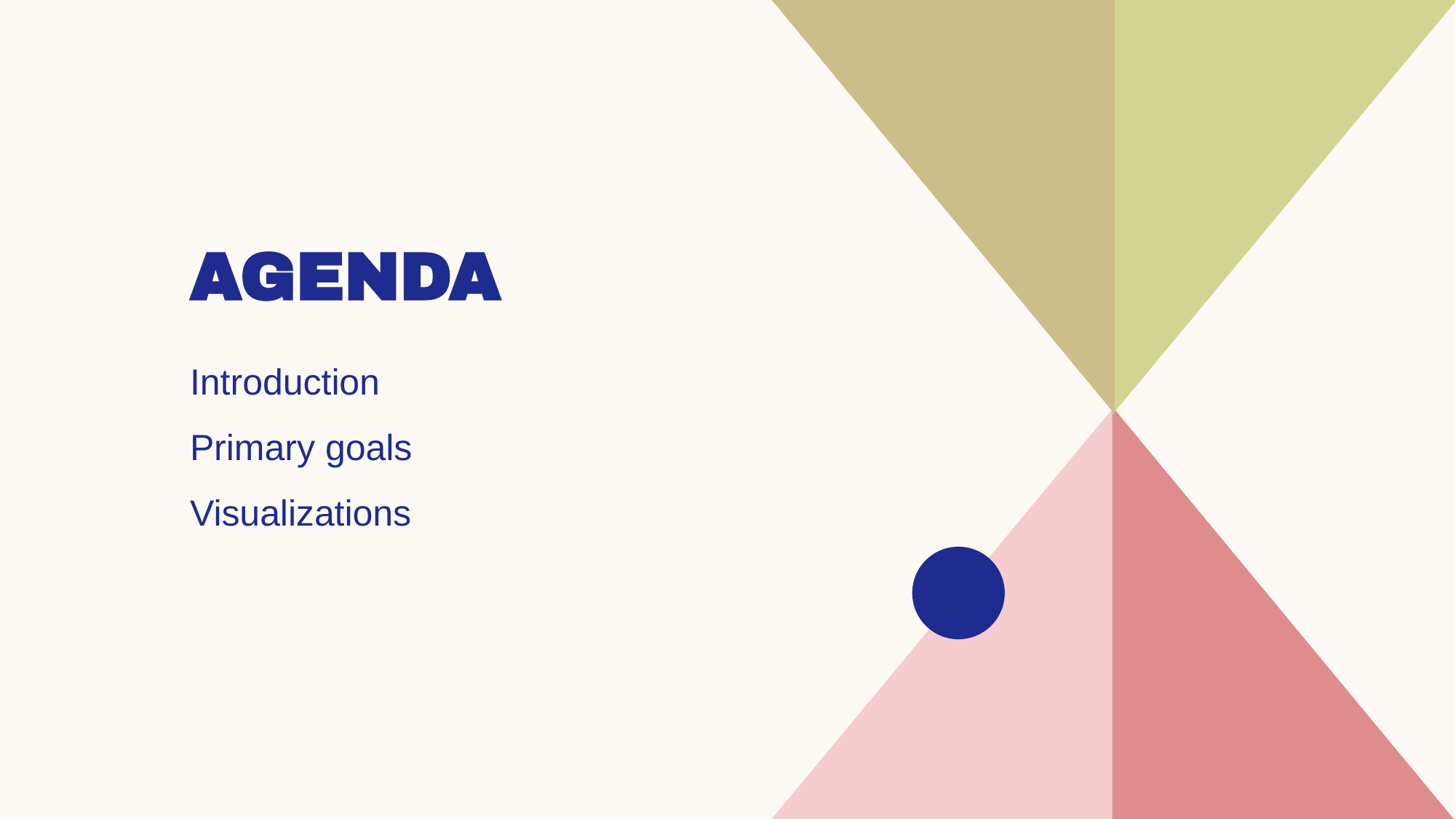

# AGENDA
Introduction​
Primary goals
​Visualizations

​